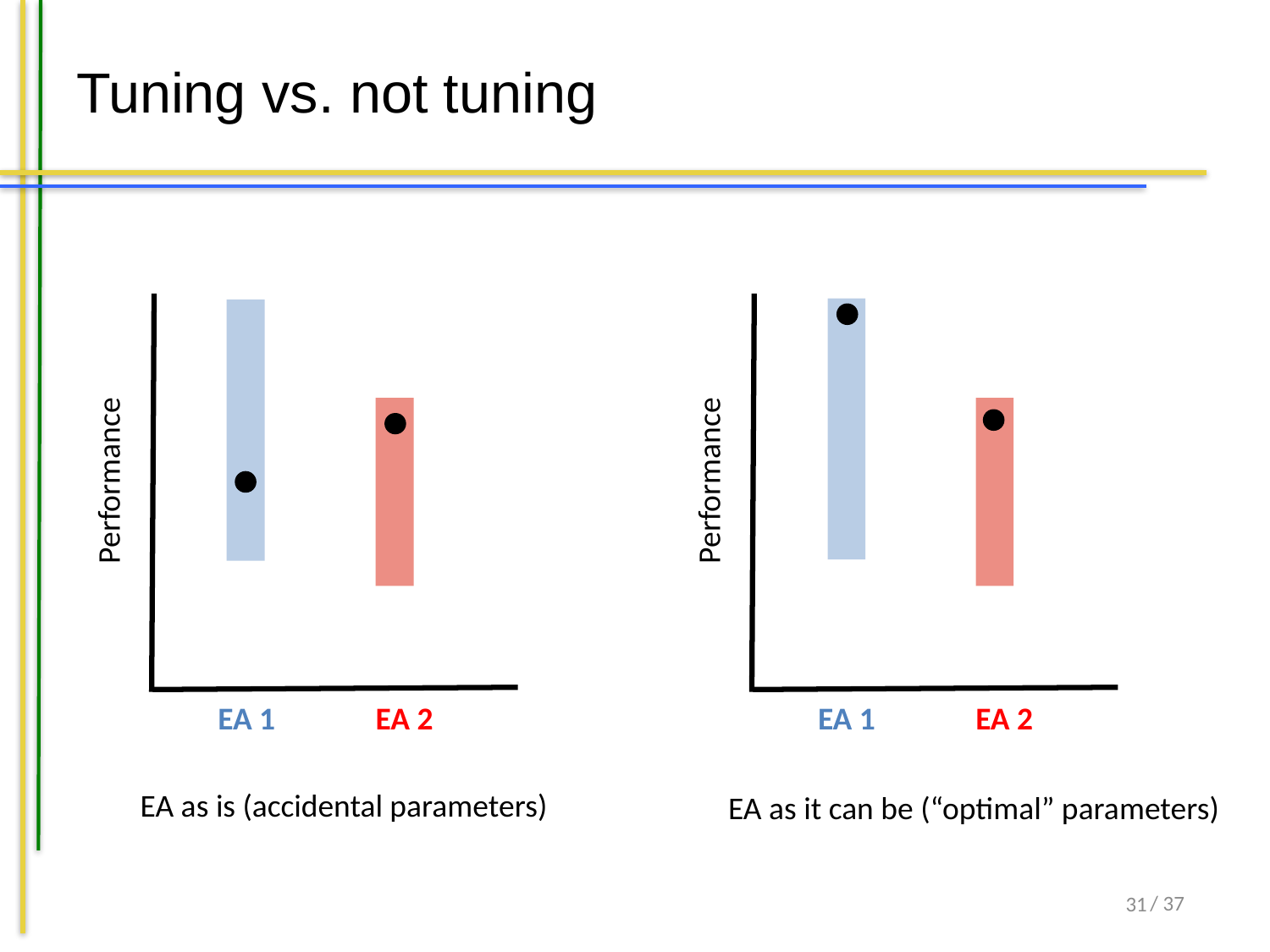

# Tuning vs. not tuning

Performance
Performance

EA 1
EA 2
EA 1
EA 2
EA as is (accidental parameters)
EA as it can be (“optimal” parameters)
31